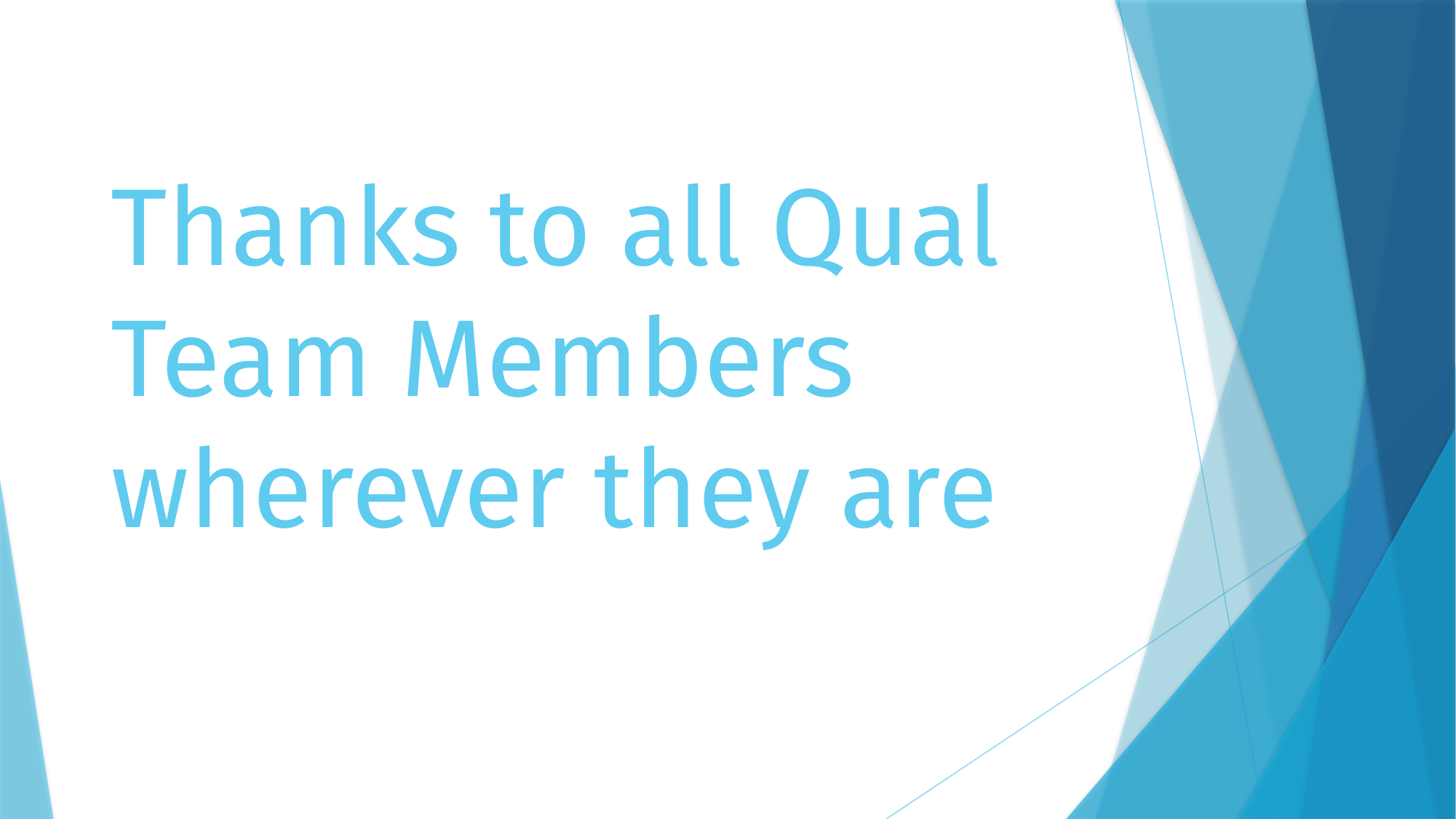

# Thanks to all Qual Team Members wherever they are